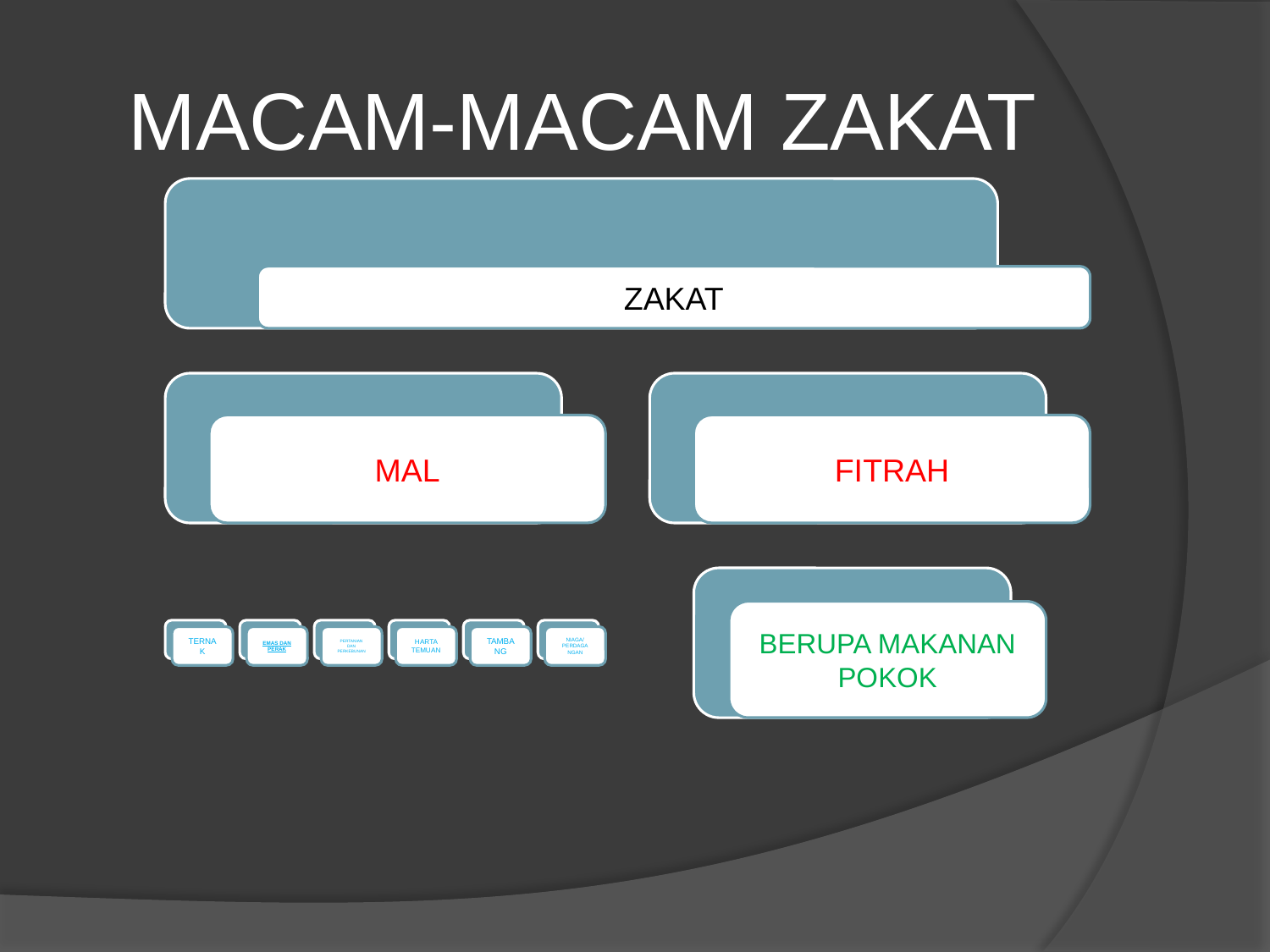

# MACAM-MACAM ZAKAT
ZAKAT
MAL
TERNAK
EMAS DAN PERAK
FITRAH
BERUPA MAKANAN POKOK
PERTANIAN DAN PERKEBUNAN
HARTA TEMUAN
TAMBANG
NIAGA/PERDAGANGAN